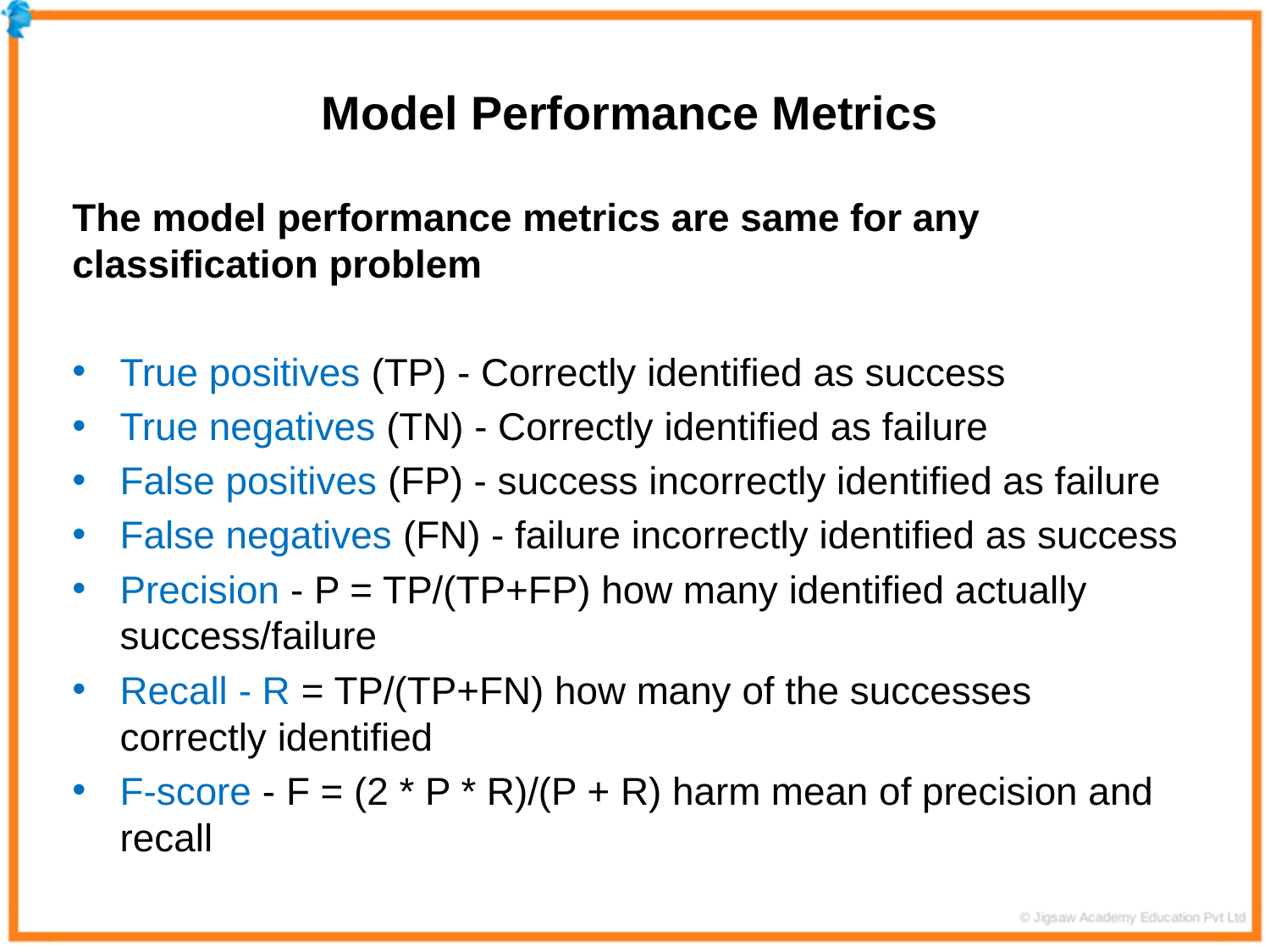

Model Performance Metrics
The model performance metrics are same for any classification problem

True positives (TP) - Correctly identified as success
True negatives (TN) - Correctly identified as failure
False positives (FP) - success incorrectly identified as failure
False negatives (FN) - failure incorrectly identified as success
Precision - P = TP/(TP+FP) how many identified actually success/failure
Recall - R = TP/(TP+FN) how many of the successes correctly identified
F-score - F = (2 * P * R)/(P + R) harm mean of precision and recall